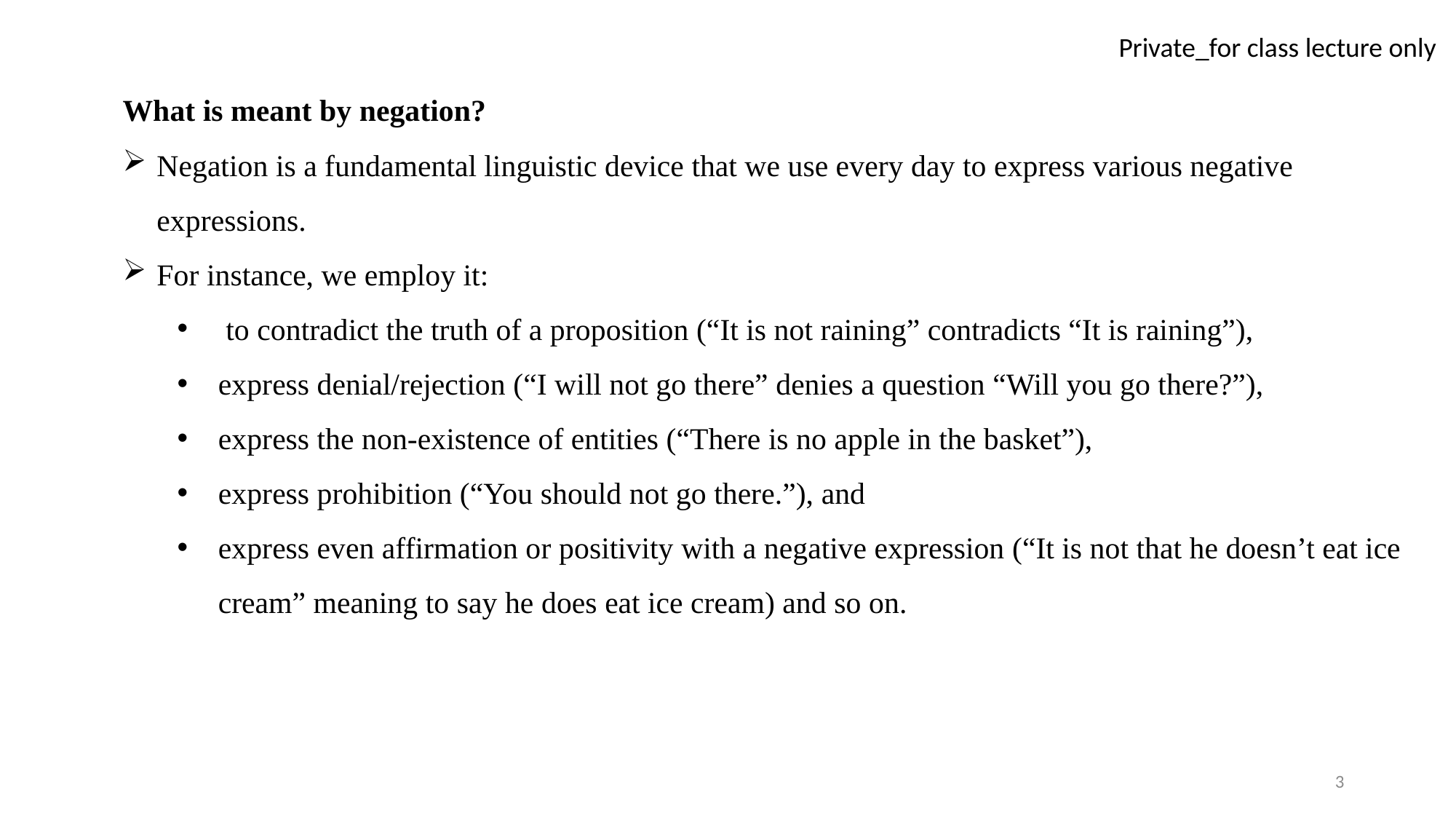

What is meant by negation?
Negation is a fundamental linguistic device that we use every day to express various negative expressions.
For instance, we employ it:
 to contradict the truth of a proposition (“It is not raining” contradicts “It is raining”),
express denial/rejection (“I will not go there” denies a question “Will you go there?”),
express the non-existence of entities (“There is no apple in the basket”),
express prohibition (“You should not go there.”), and
express even affirmation or positivity with a negative expression (“It is not that he doesn’t eat ice cream” meaning to say he does eat ice cream) and so on.

3